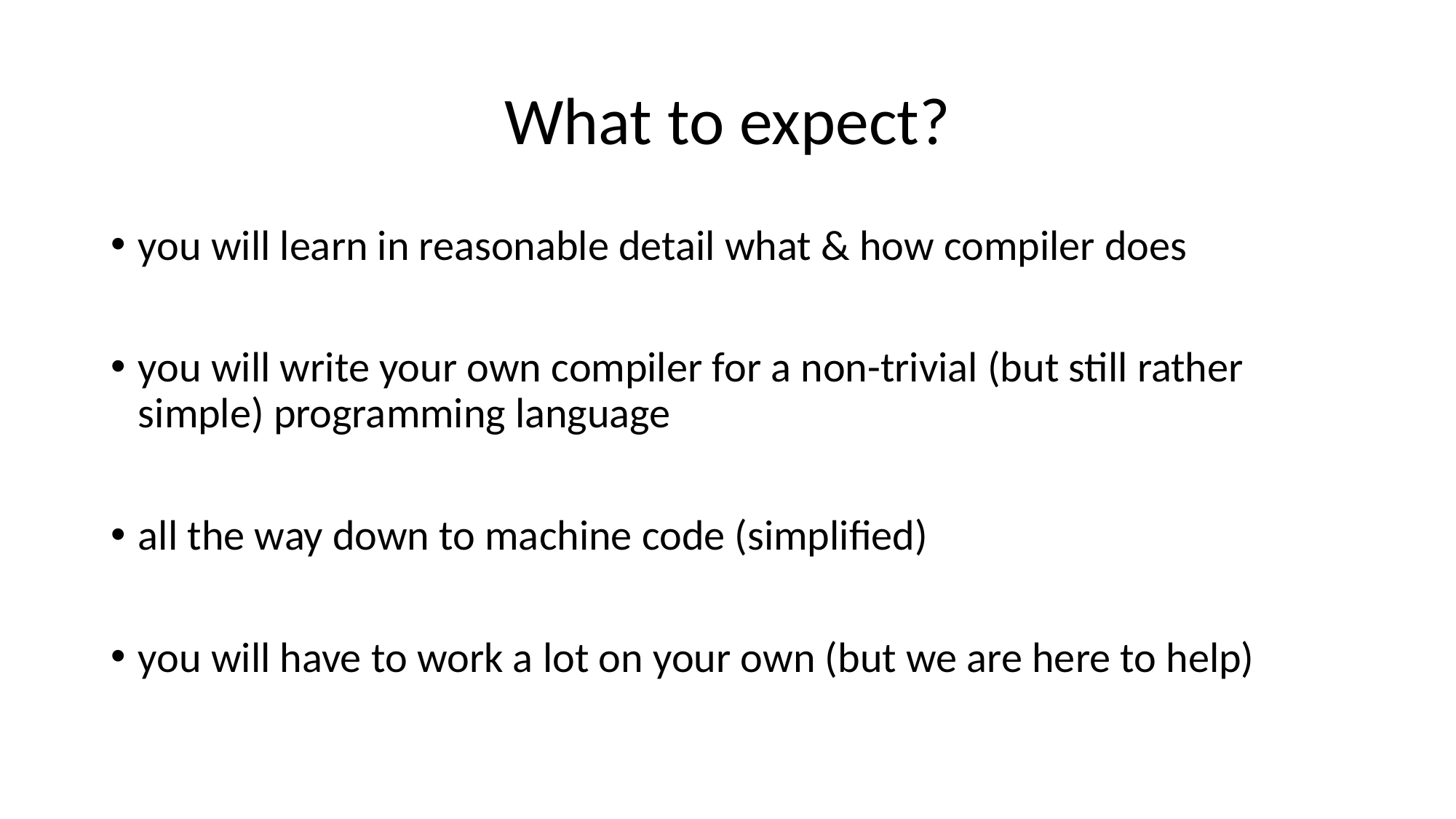

# What to expect?
you will learn in reasonable detail what & how compiler does

you will write your own compiler for a non-trivial (but still rather simple) programming language

all the way down to machine code (simplified)

you will have to work a lot on your own (but we are here to help)